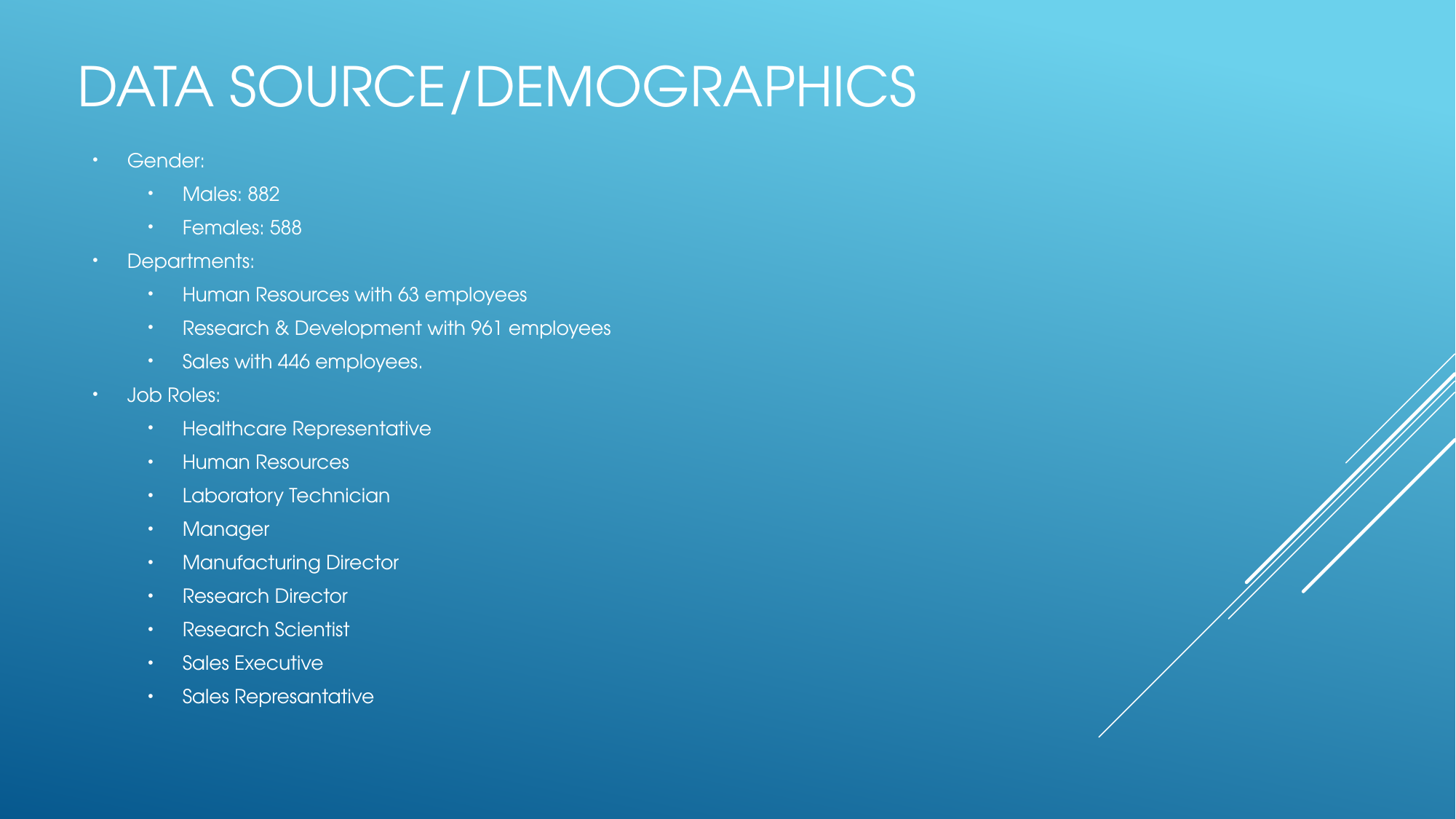

Data Source/DEMOGRAPHICS
Gender:
Males: 882
Females: 588
Departments:
Human Resources with 63 employees
Research & Development with 961 employees
Sales with 446 employees.
Job Roles:
Healthcare Representative
Human Resources
Laboratory Technician
Manager
Manufacturing Director
Research Director
Research Scientist
Sales Executive
Sales Represantative